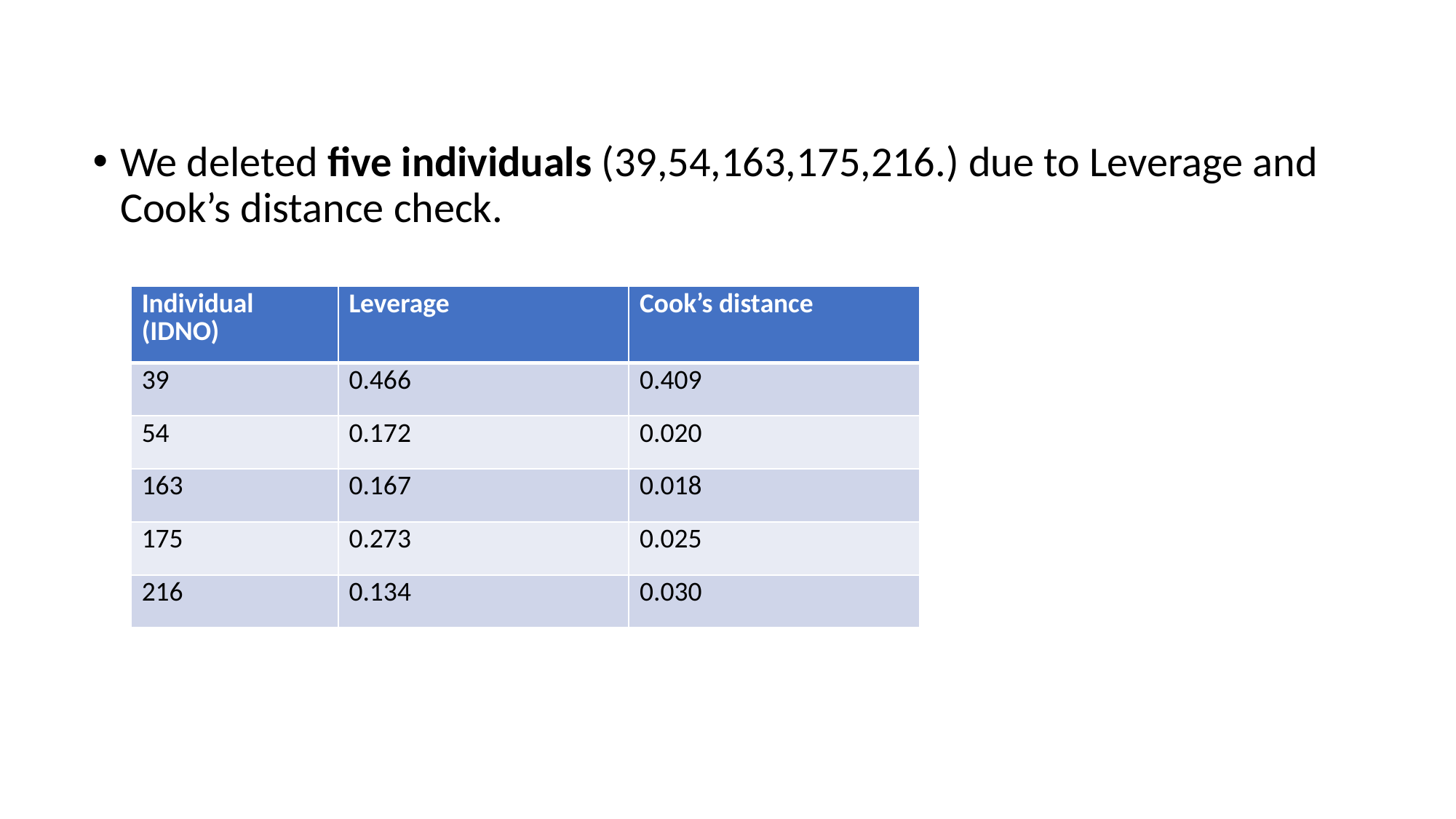

We deleted five individuals (39,54,163,175,216.) due to Leverage and Cook’s distance check.

| Individual (IDNO) | Leverage | Cook’s distance |
| --- | --- | --- |
| 39 | 0.466 | 0.409 |
| 54 | 0.172 | 0.020 |
| 163 | 0.167 | 0.018 |
| 175 | 0.273 | 0.025 |
| 216 | 0.134 | 0.030 |